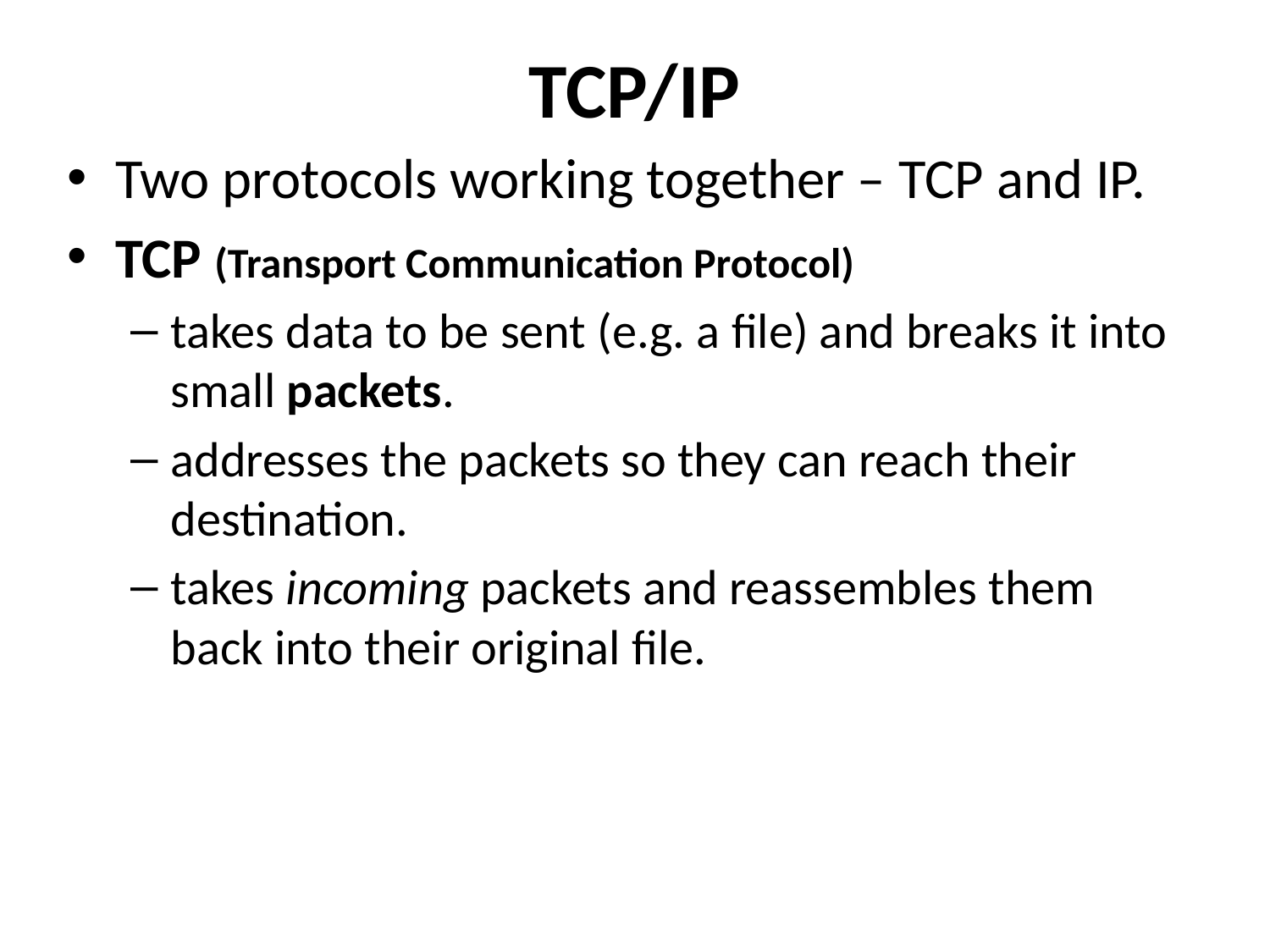

# TCP/IP
Two protocols working together – TCP and IP.
TCP (Transport Communication Protocol)
takes data to be sent (e.g. a file) and breaks it into small packets.
addresses the packets so they can reach their destination.
takes incoming packets and reassembles them back into their original file.